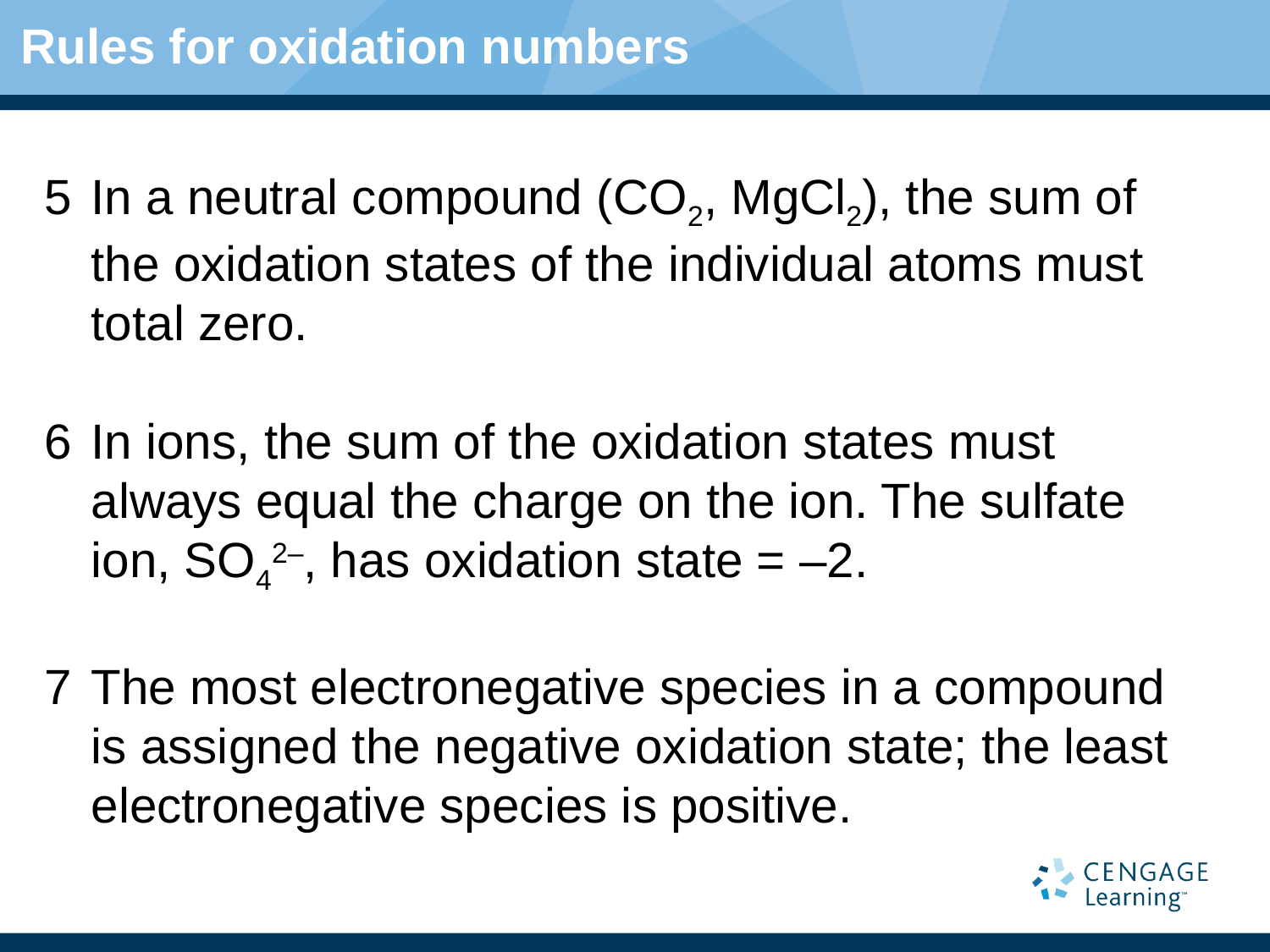

# Rules for oxidation numbers
5	In a neutral compound (CO2, MgCl2), the sum of the oxidation states of the individual atoms must total zero.

6	In ions, the sum of the oxidation states must always equal the charge on the ion. The sulfate ion, SO42–, has oxidation state = –2.

7	The most electronegative species in a compound is assigned the negative oxidation state; the least electronegative species is positive.